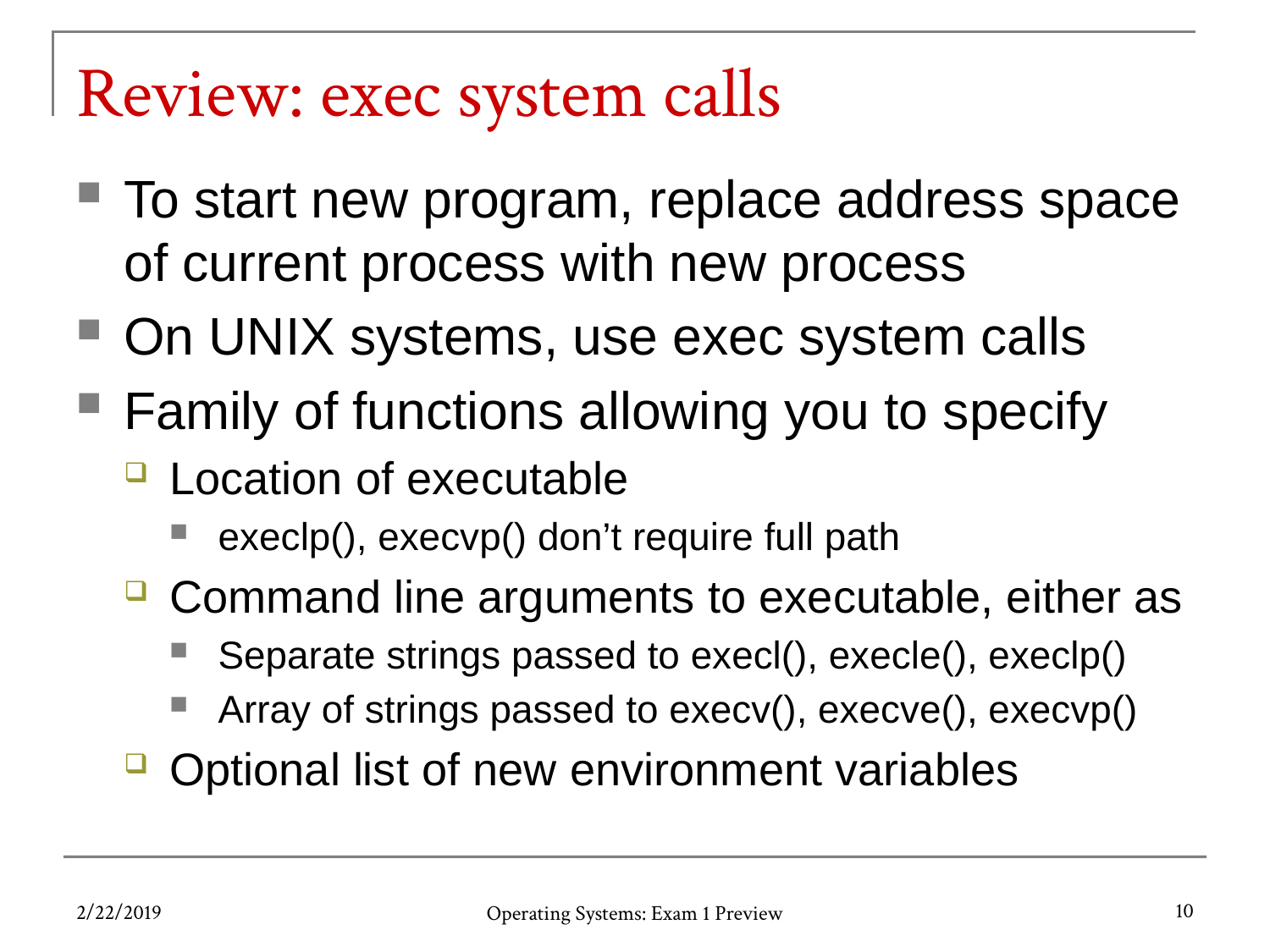

# Review: exec system calls
To start new program, replace address space of current process with new process
On UNIX systems, use exec system calls
Family of functions allowing you to specify
Location of executable
execlp(), execvp() don’t require full path
Command line arguments to executable, either as
Separate strings passed to execl(), execle(), execlp()
Array of strings passed to execv(), execve(), execvp()
Optional list of new environment variables

2/22/2019
10
Operating Systems: Exam 1 Preview